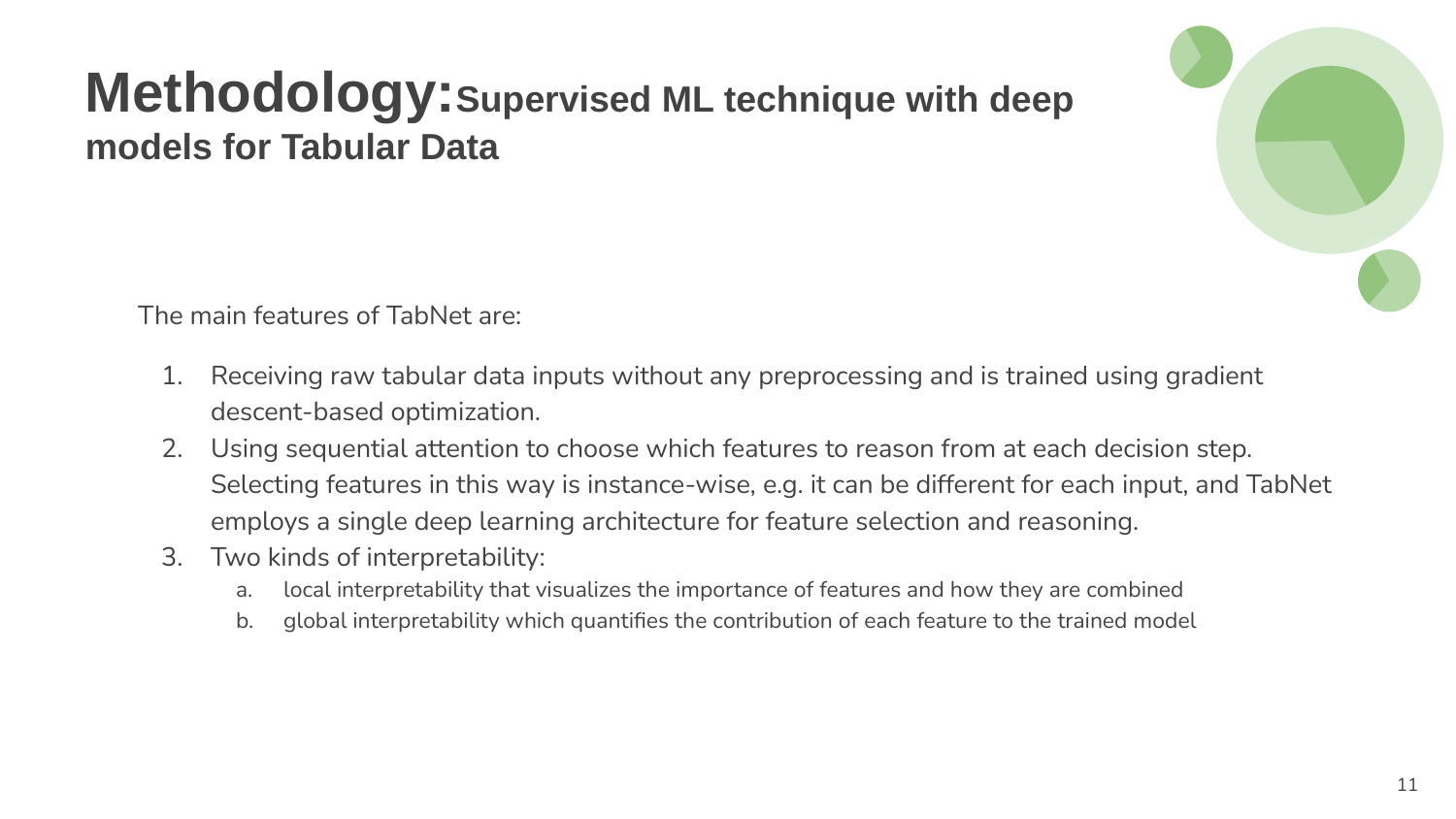

# Methodology:Supervised ML technique with deep models for Tabular Data
The main features of TabNet are:
Receiving raw tabular data inputs without any preprocessing and is trained using gradient descent-based optimization.
Using sequential attention to choose which features to reason from at each decision step. Selecting features in this way is instance-wise, e.g. it can be different for each input, and TabNet employs a single deep learning architecture for feature selection and reasoning.
Two kinds of interpretability:
local interpretability that visualizes the importance of features and how they are combined
global interpretability which quantifies the contribution of each feature to the trained model

11